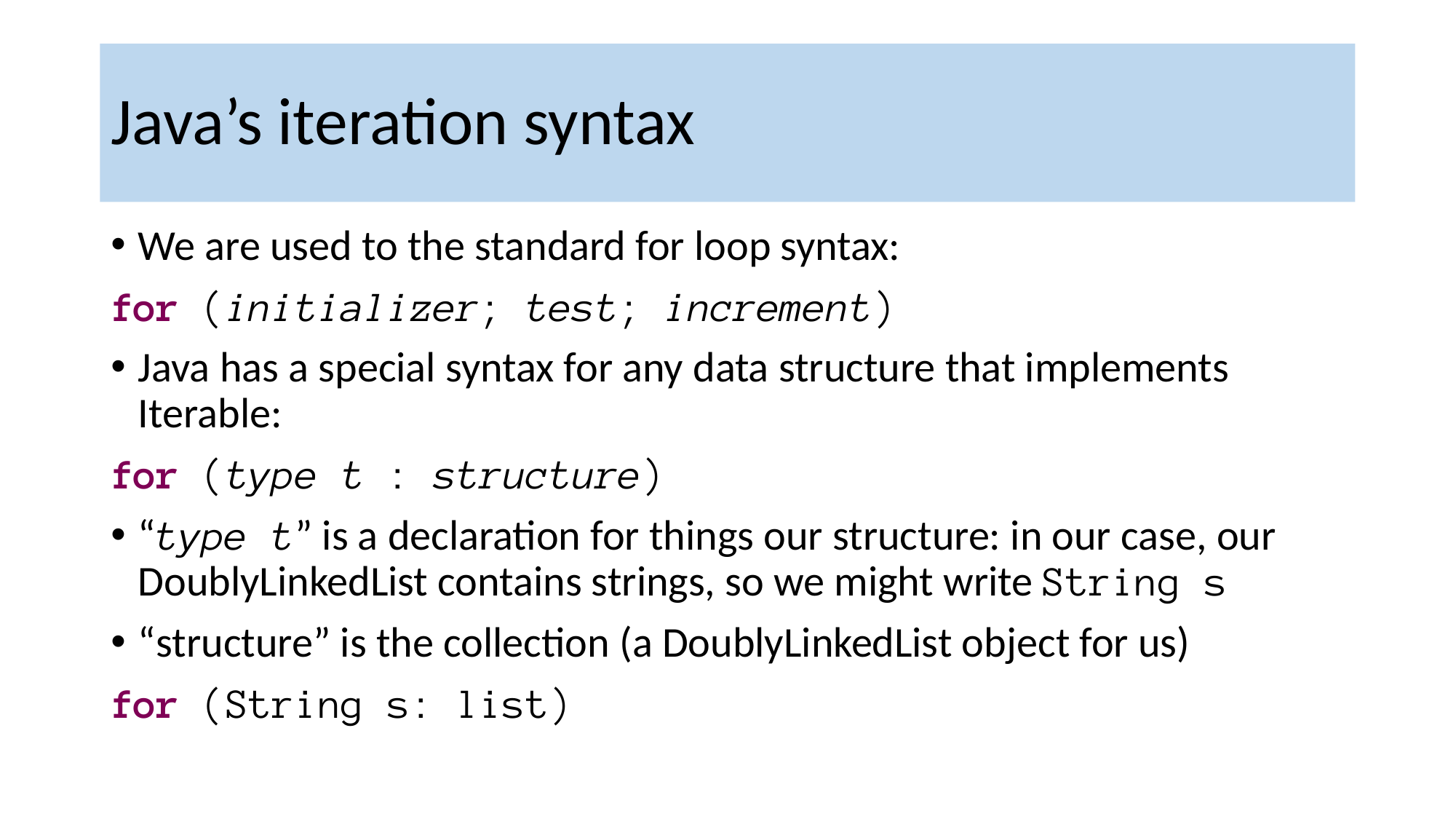

# Java’s iteration syntax
We are used to the standard for loop syntax:
for (initializer; test; increment)
Java has a special syntax for any data structure that implements Iterable:
for (type t : structure)
“type t” is a declaration for things our structure: in our case, our DoublyLinkedList contains strings, so we might write String s
“structure” is the collection (a DoublyLinkedList object for us)
for (String s: list)